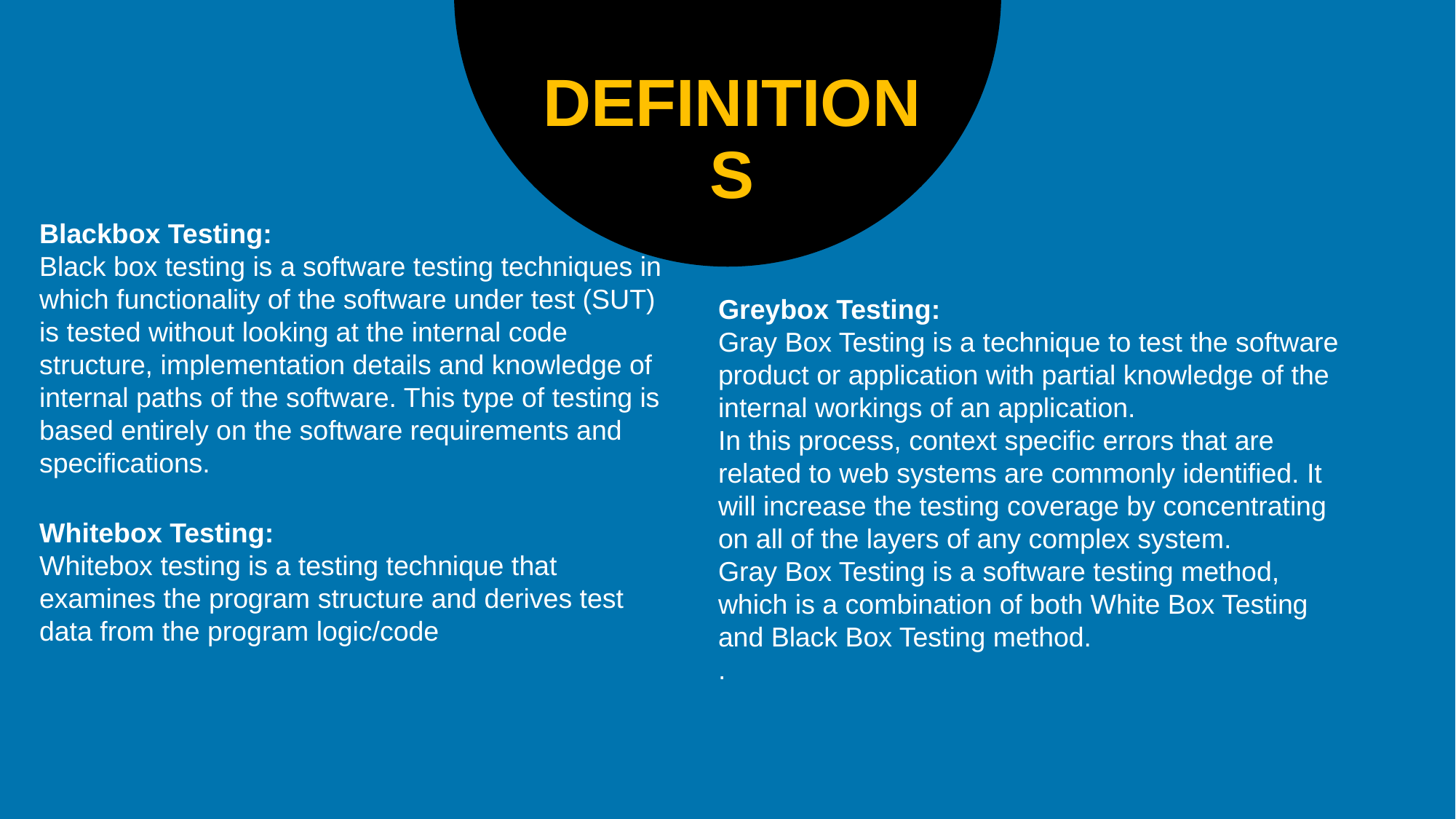

DEFINITIONS
Blackbox Testing:
Black box testing is a software testing techniques in which functionality of the software under test (SUT) is tested without looking at the internal code structure, implementation details and knowledge of internal paths of the software. This type of testing is based entirely on the software requirements and specifications.

Greybox Testing:
Gray Box Testing is a technique to test the software product or application with partial knowledge of the internal workings of an application.
In this process, context specific errors that are related to web systems are commonly identified. It will increase the testing coverage by concentrating on all of the layers of any complex system.
Gray Box Testing is a software testing method, which is a combination of both White Box Testing and Black Box Testing method.
.

Whitebox Testing:
Whitebox testing is a testing technique that examines the program structure and derives test data from the program logic/code